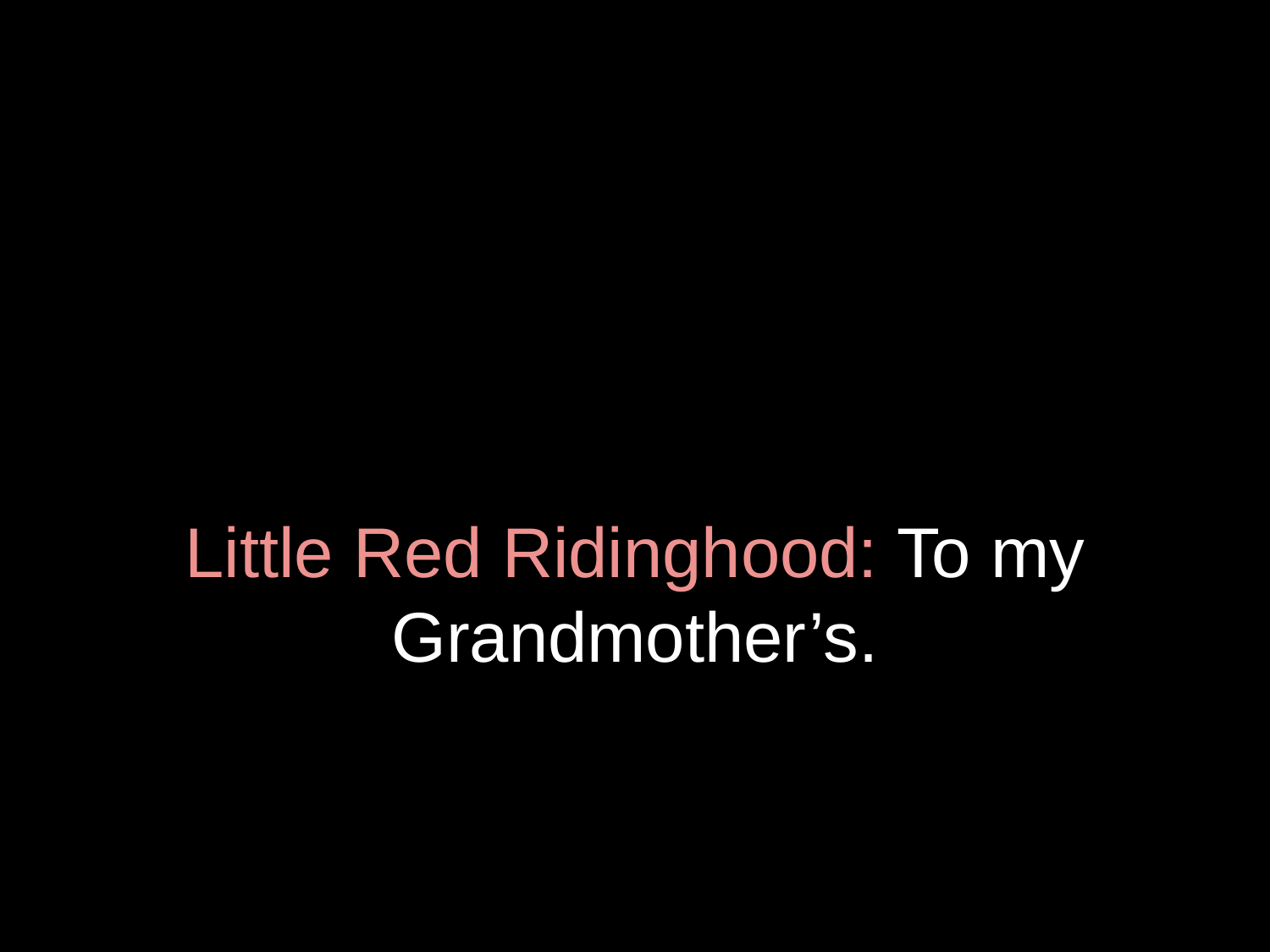

# Little Red Ridinghood: To my Grandmother’s.